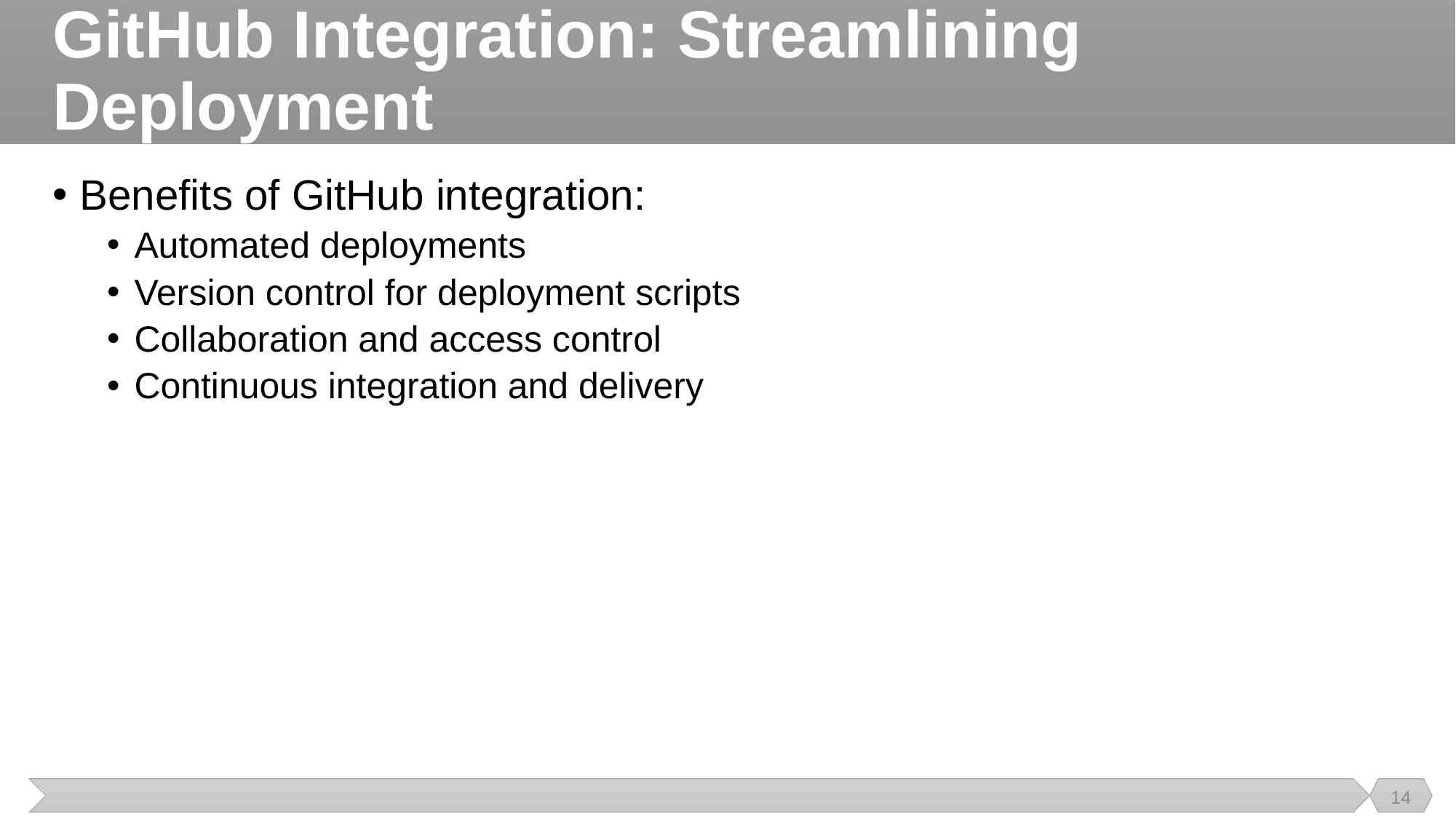

# GitHub Integration: Streamlining Deployment
Benefits of GitHub integration:
Automated deployments
Version control for deployment scripts
Collaboration and access control
Continuous integration and delivery
14